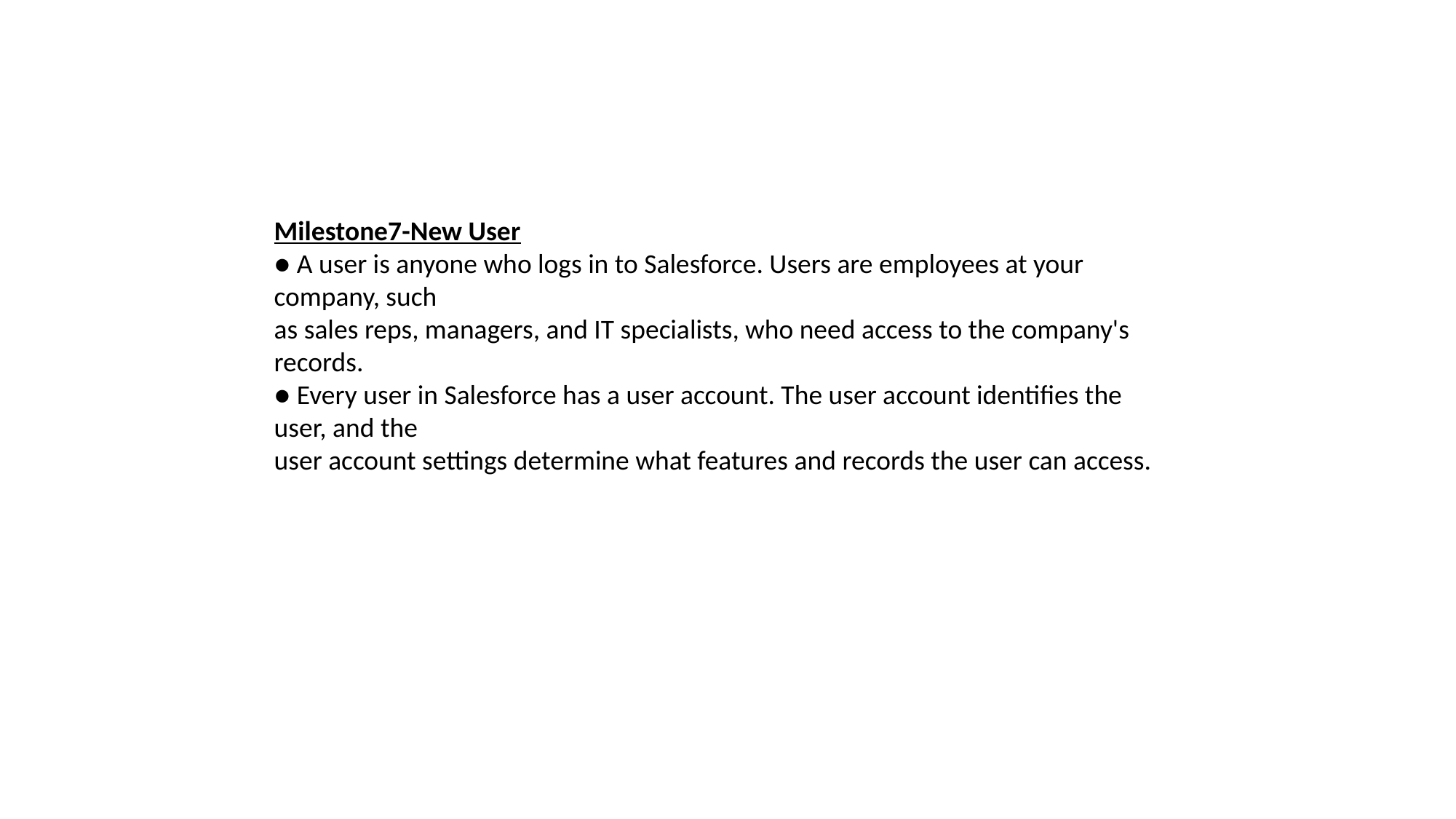

Milestone7-New User
● A user is anyone who logs in to Salesforce. Users are employees at your company, such
as sales reps, managers, and IT specialists, who need access to the company's records.
● Every user in Salesforce has a user account. The user account identifies the user, and the
user account settings determine what features and records the user can access.